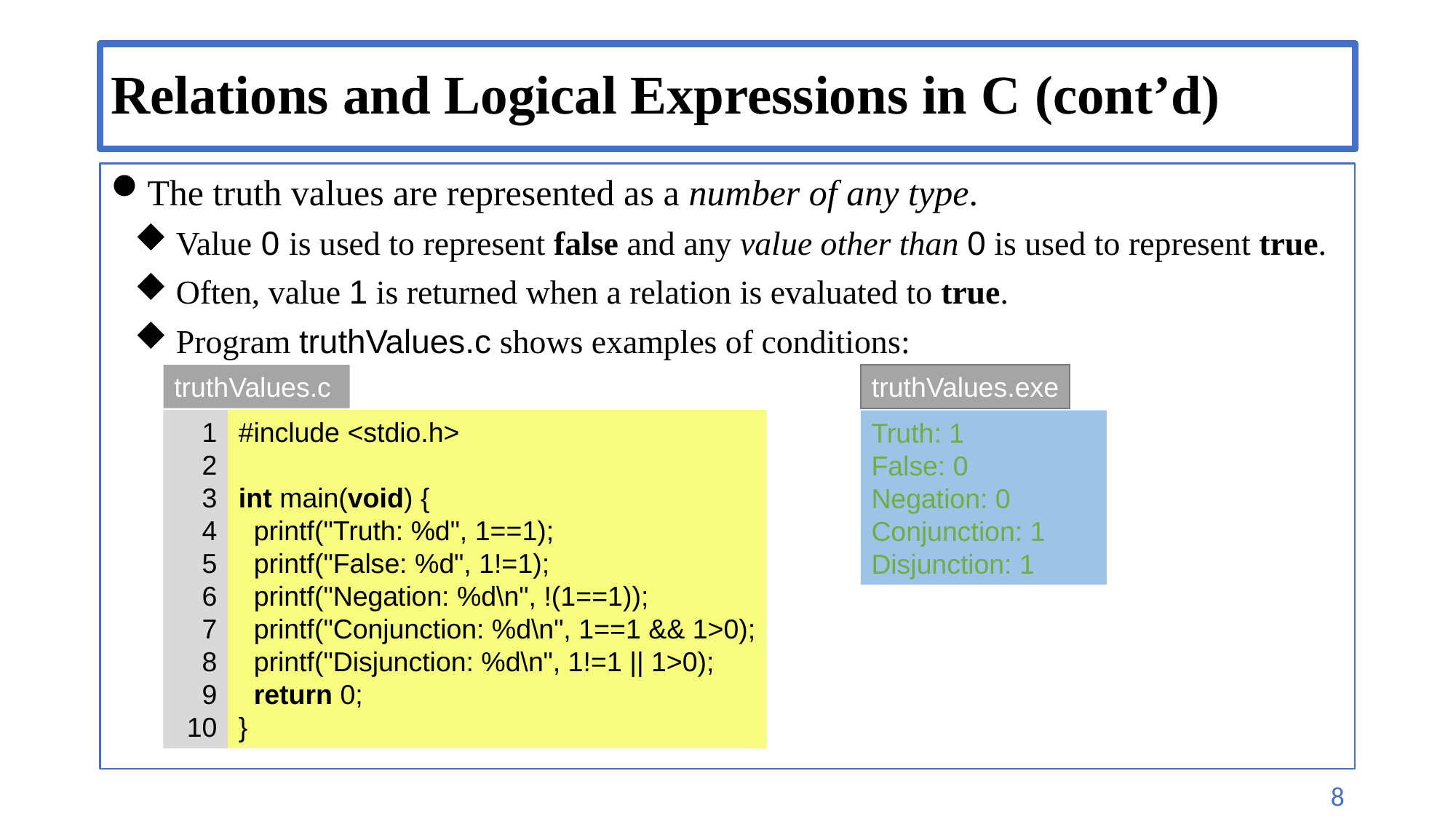

# Relations and Logical Expressions in C (cont’d)
The truth values are represented as a number of any type.
Value 0 is used to represent false and any value other than 0 is used to represent true.
Often, value 1 is returned when a relation is evaluated to true.
Program truthValues.c shows examples of conditions:
truthValues.c
truthValues.exe
1
2
3
4
5
6
7
8
9
10
#include <stdio.h>

int main(void) {
  printf("Truth: %d", 1==1);
  printf("False: %d", 1!=1);
  printf("Negation: %d\n", !(1==1));
  printf("Conjunction: %d\n", 1==1 && 1>0);
  printf("Disjunction: %d\n", 1!=1 || 1>0);
  return 0;
}
Truth: 1
False: 0
Negation: 0
Conjunction: 1
Disjunction: 1